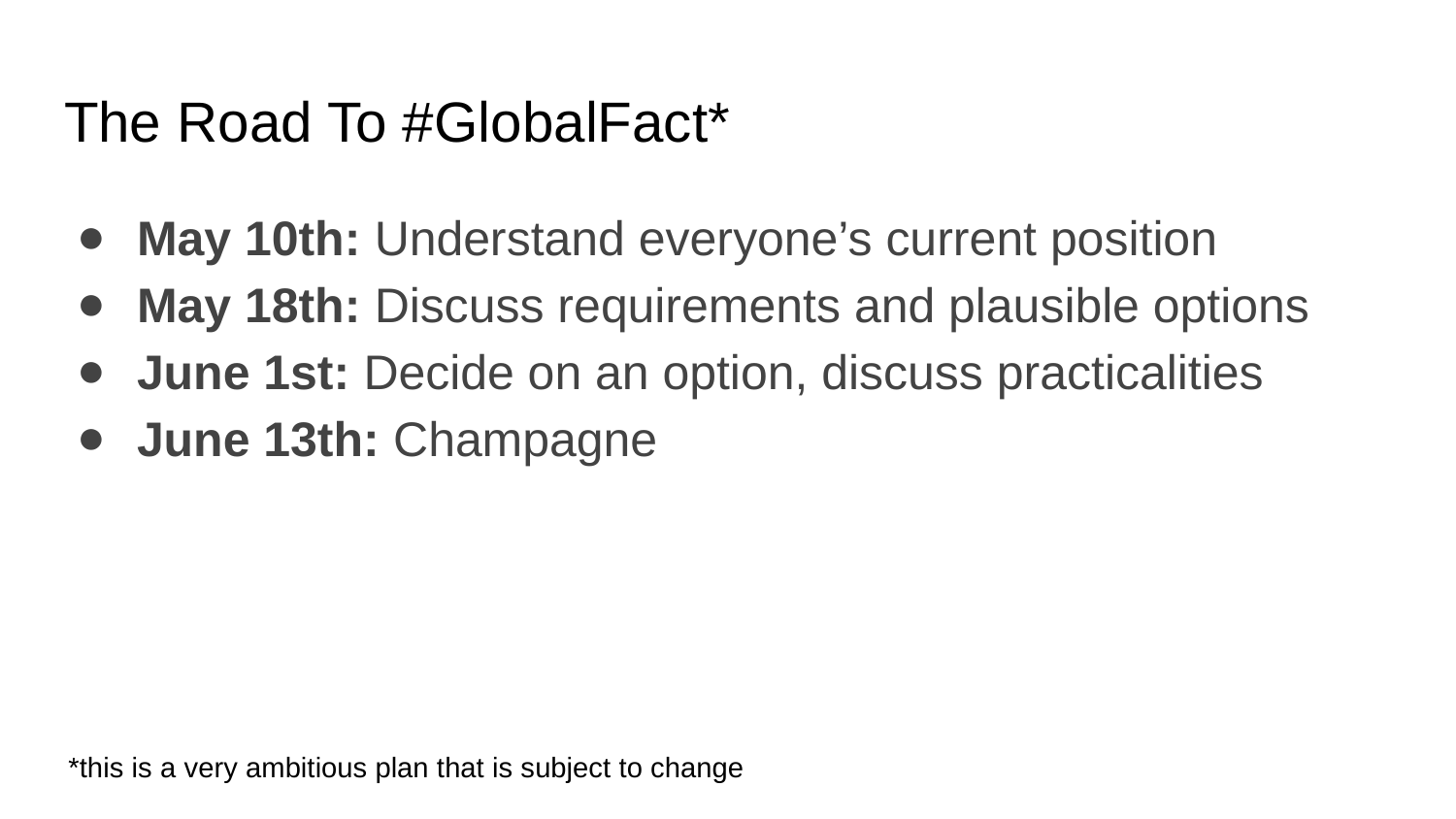

# The Road To #GlobalFact*
May 10th: Understand everyone’s current position
May 18th: Discuss requirements and plausible options
June 1st: Decide on an option, discuss practicalities
June 13th: Champagne
*this is a very ambitious plan that is subject to change